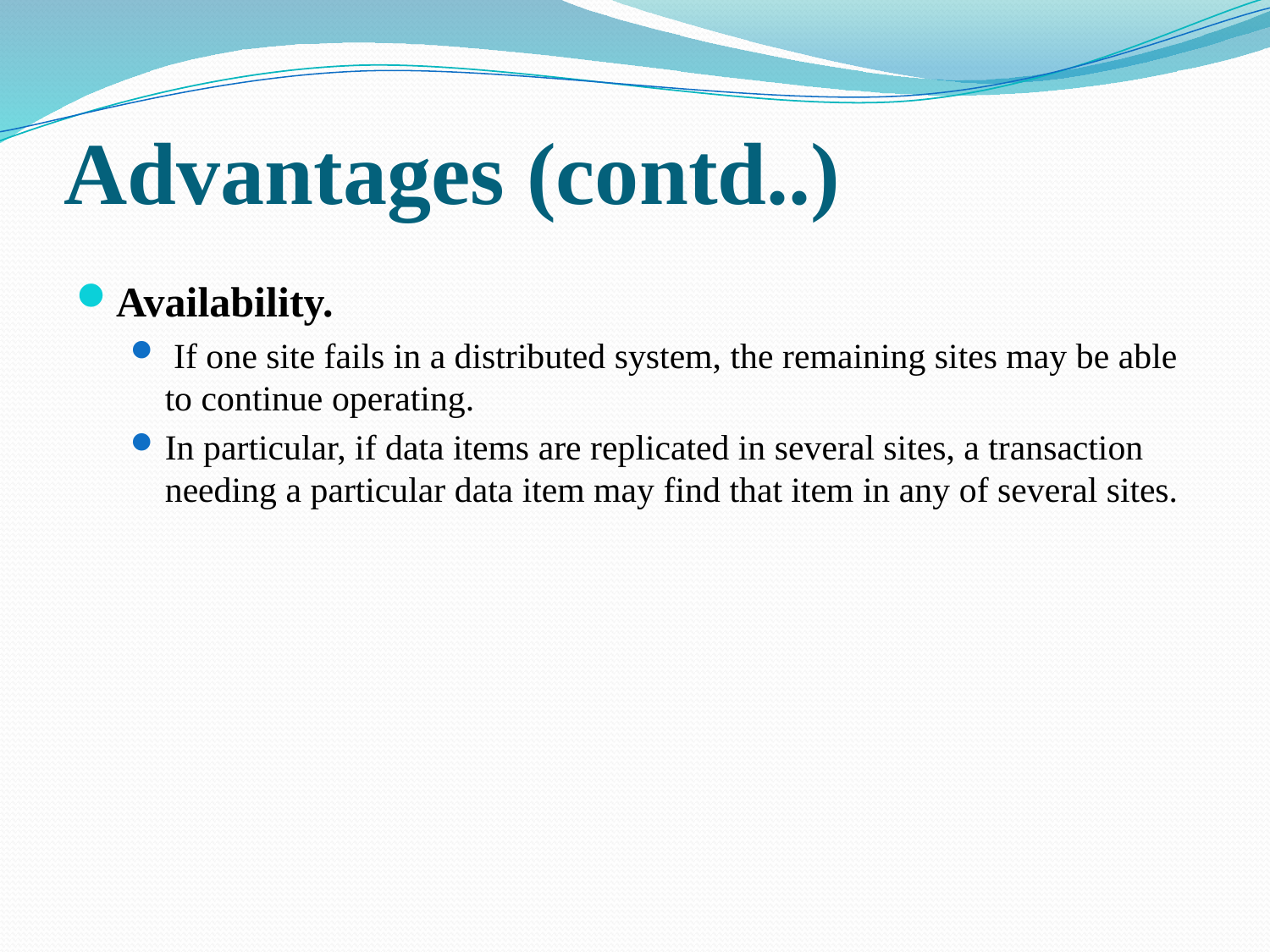

# Advantages (contd..)
Availability.
 If one site fails in a distributed system, the remaining sites may be able to continue operating.
In particular, if data items are replicated in several sites, a transaction needing a particular data item may find that item in any of several sites.